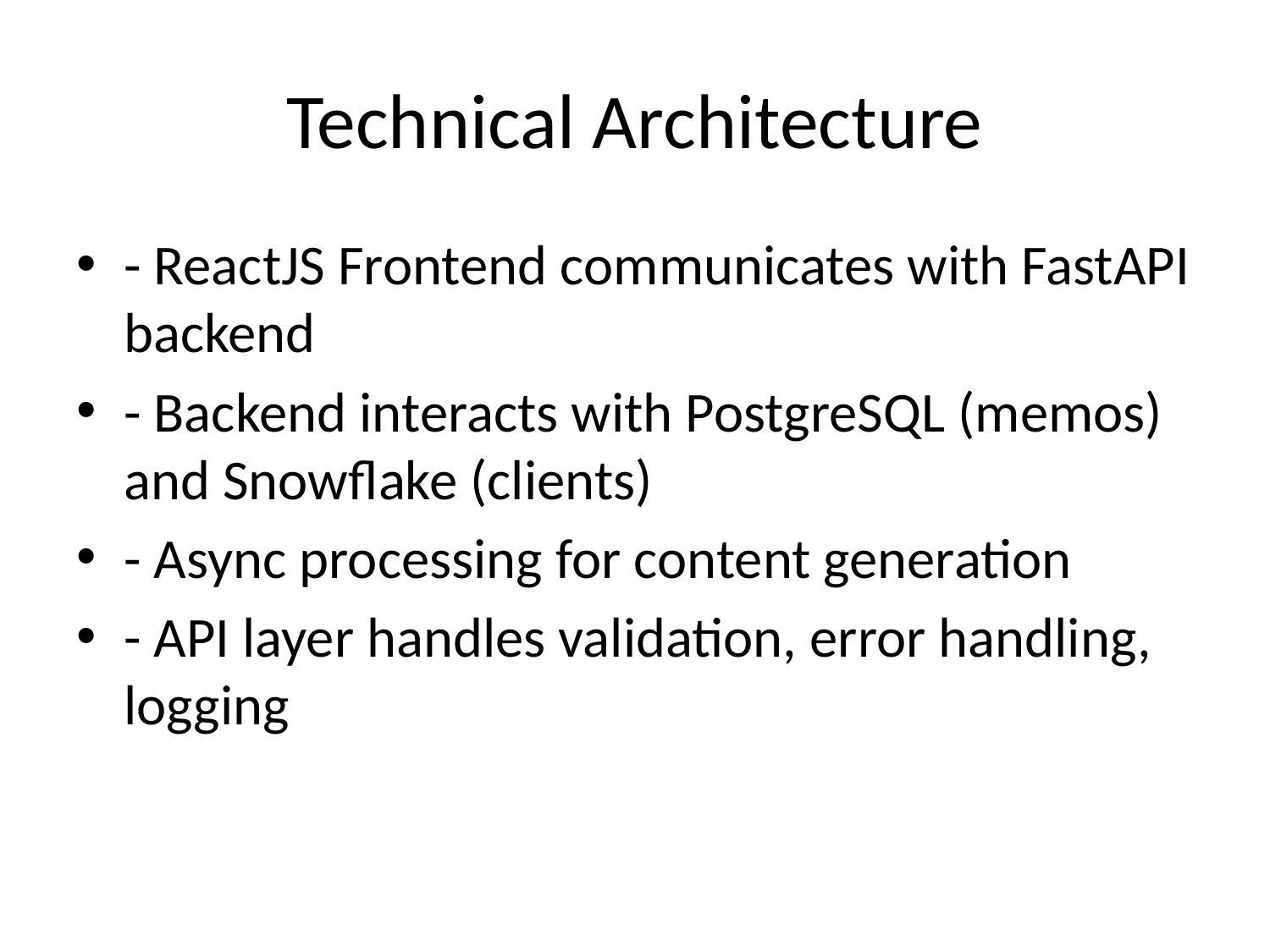

# Technical Architecture
- ReactJS Frontend communicates with FastAPI backend
- Backend interacts with PostgreSQL (memos) and Snowflake (clients)
- Async processing for content generation
- API layer handles validation, error handling, logging